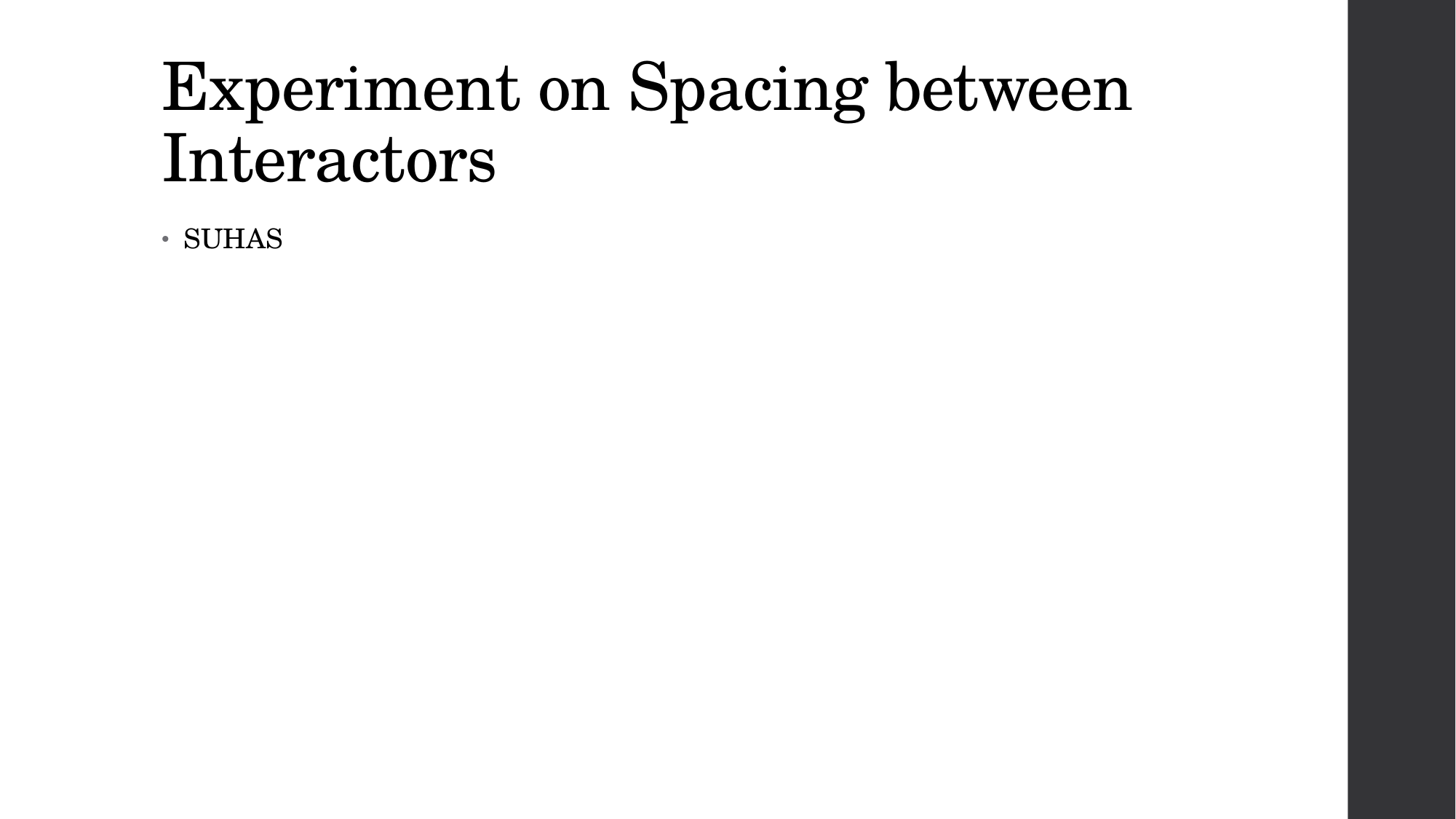

# Experiment on Spacing between Interactors
SUHAS